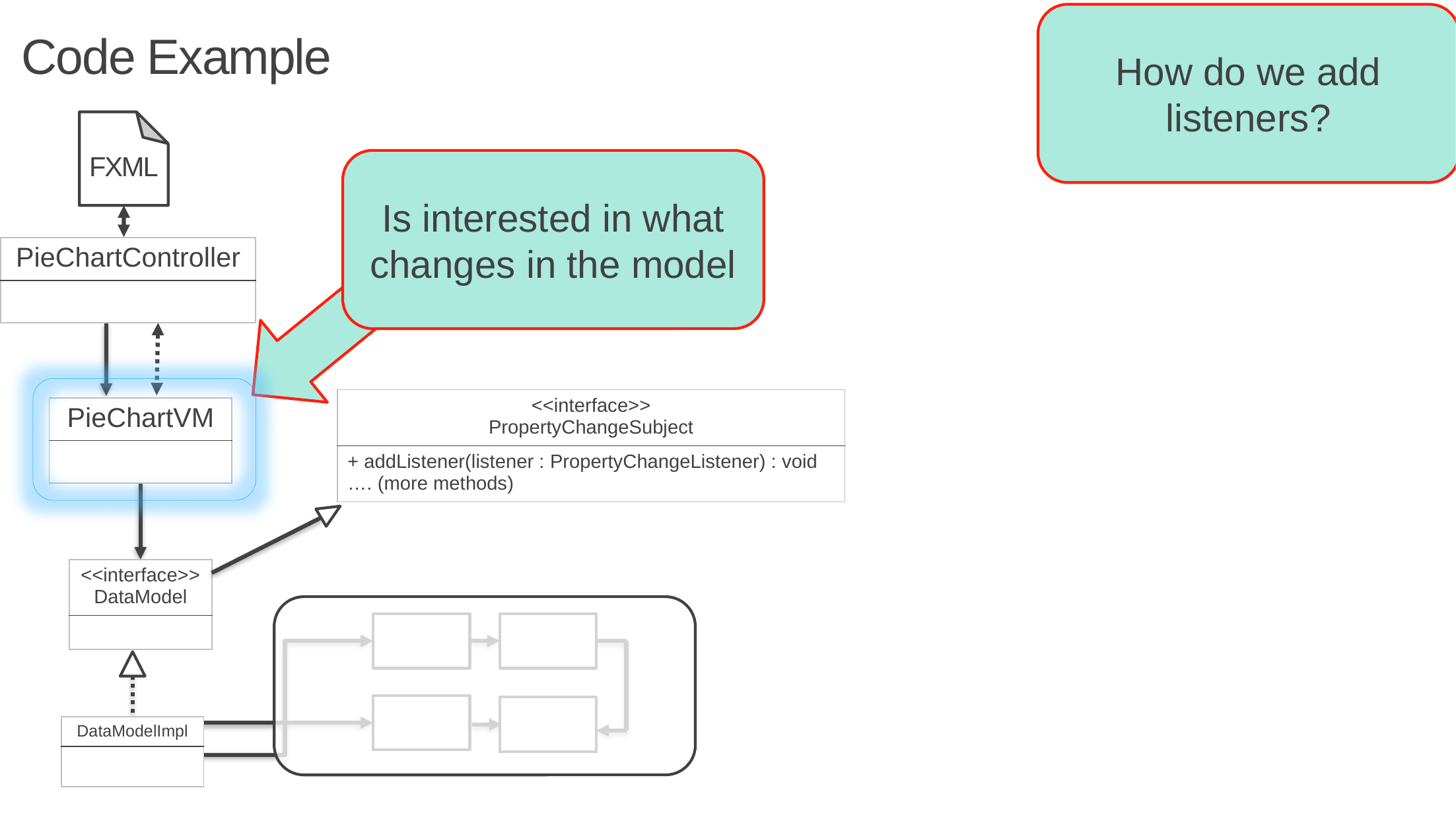

How do we add listeners?
Code Example

FXML
Is interested in what changes in the model
| PieChartController |
| --- |
|  |

| <<interface>> PropertyChangeSubject |
| --- |
| + addListener(listener : PropertyChangeListener) : void …. (more methods) |
| PieChartVM |
| --- |
|  |

| <<interface>> DataModel |
| --- |
|  |

| DataModelImpl |
| --- |
|  |